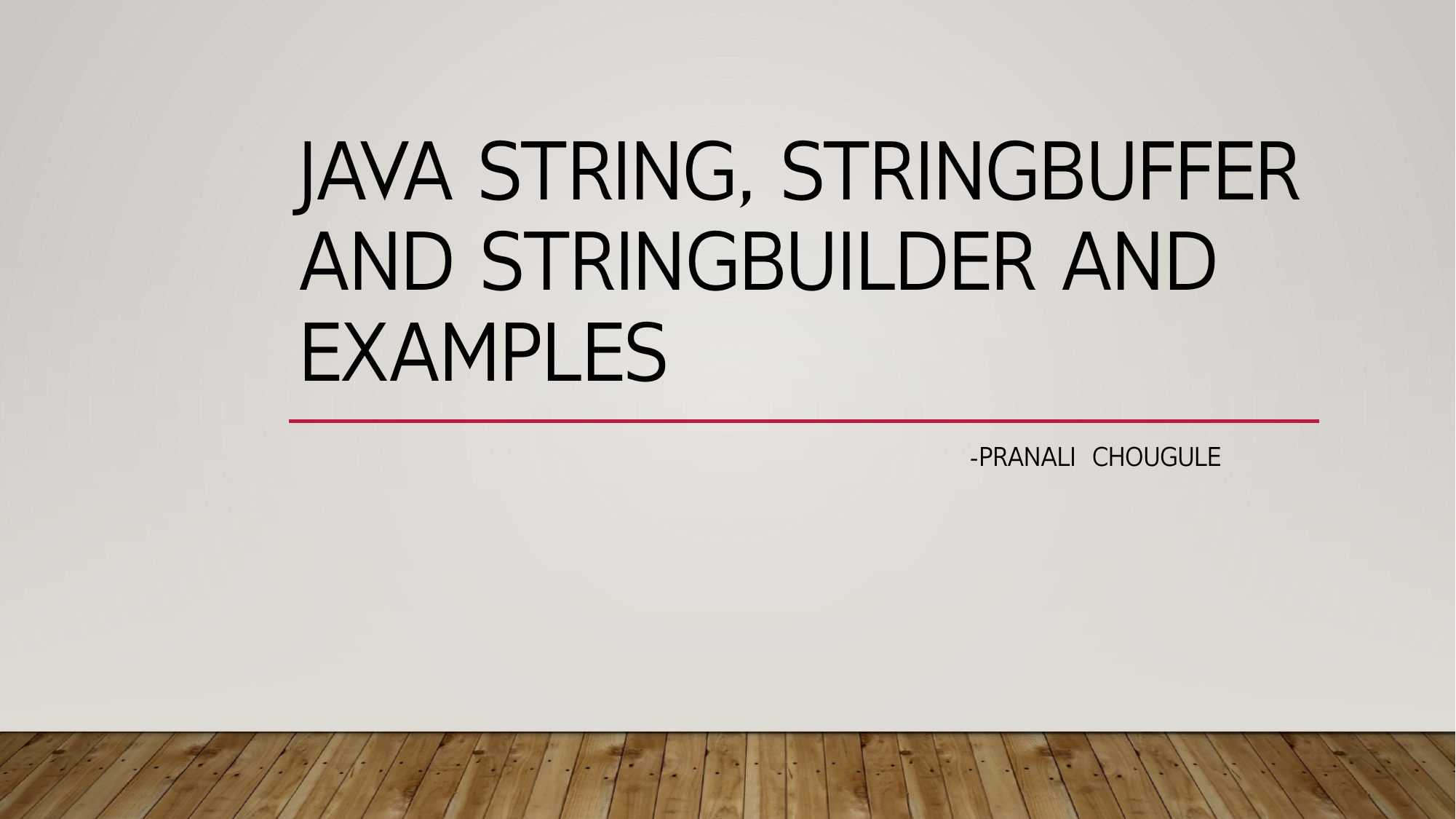

# Java String, StringBuffer and StringBuilder and Examples
-Pranali  Chougule